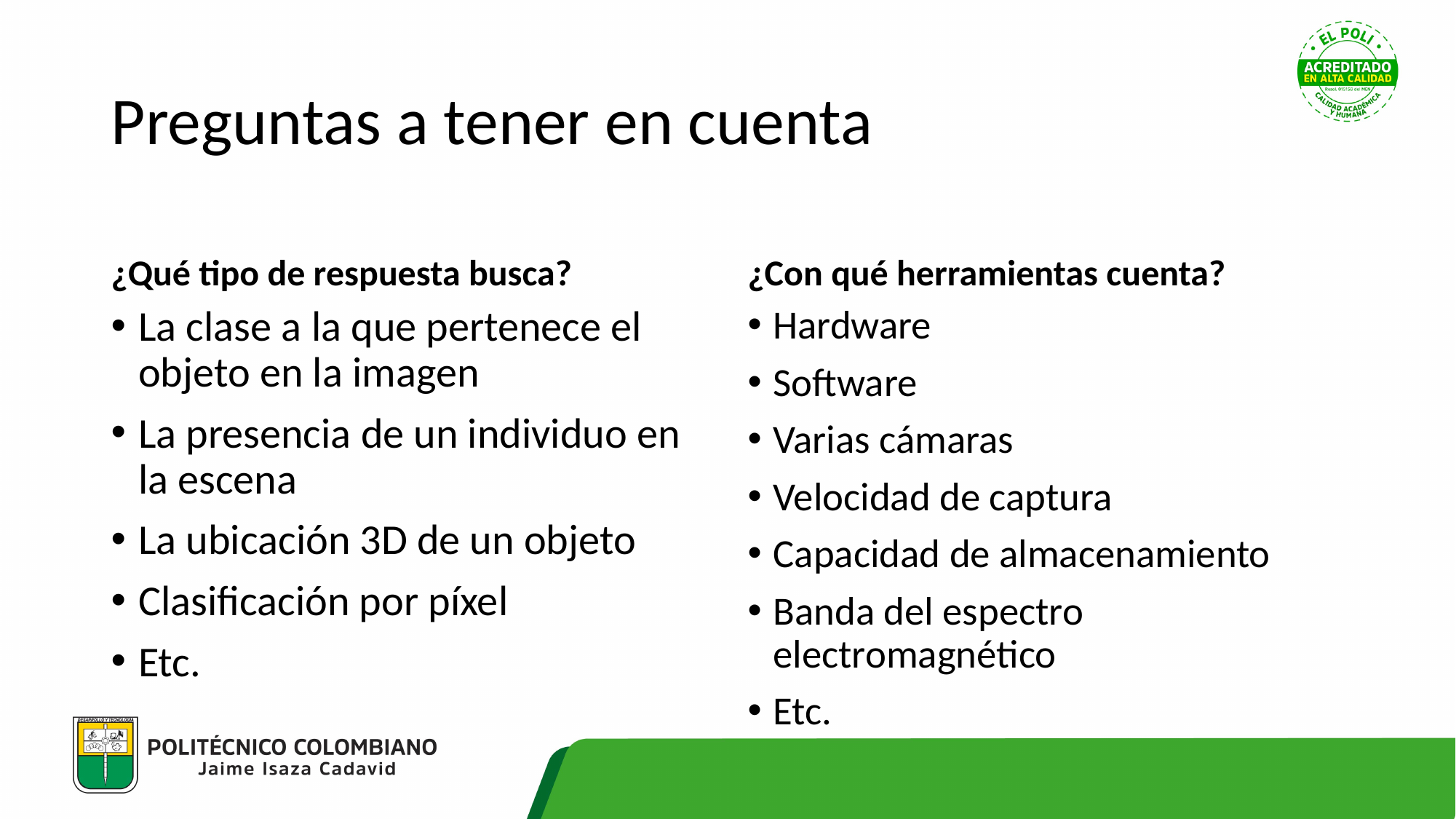

# Preguntas a tener en cuenta
¿Qué tipo de respuesta busca?
¿Con qué herramientas cuenta?
La clase a la que pertenece el objeto en la imagen
La presencia de un individuo en la escena
La ubicación 3D de un objeto
Clasificación por píxel
Etc.

Hardware
Software
Varias cámaras
Velocidad de captura
Capacidad de almacenamiento
Banda del espectro electromagnético
Etc.